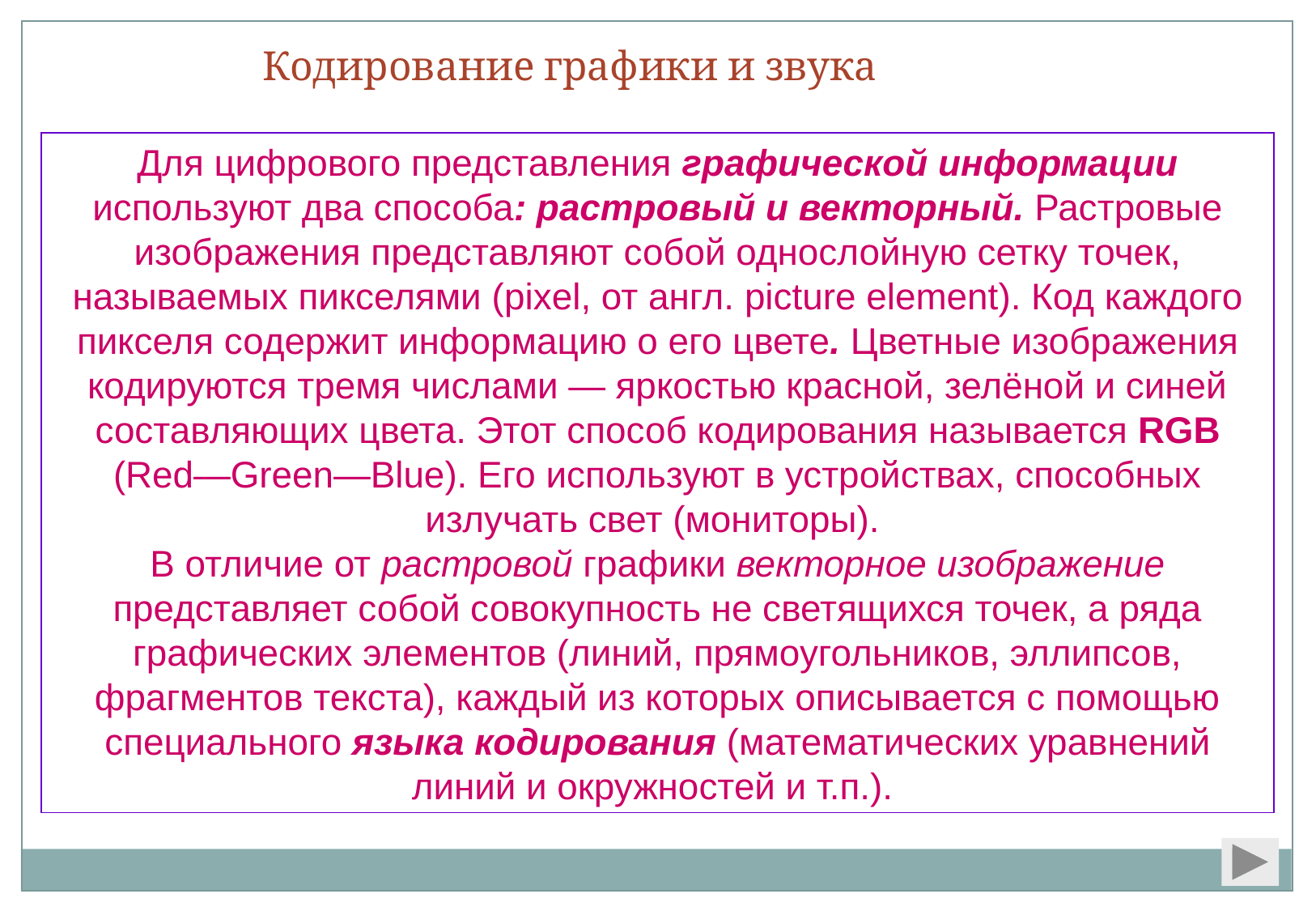

Кодирование графики и звука
Для цифрового представления графической информации используют два способа: растровый и векторный. Растровые изображения представляют собой однослойную сетку точек, называемых пикселями (pixel, от англ. picture element). Код каждого пикселя содержит информацию о его цвете. Цветные изображения кодируются тремя числами — яркостью красной, зелёной и синей составляющих цвета. Этот способ кодирования называется RGB (Red—Green—Blue). Его используют в устройствах, способных излучать свет (мониторы).
В отличие от растровой графики векторное изображение представляет собой совокупность не светящихся точек, а ряда графических элементов (линий, прямоугольников, эллипсов, фрагментов текста), каждый из которых описывается с помощью специального языка кодирования (математических уравнений линий и окружностей и т.п.).